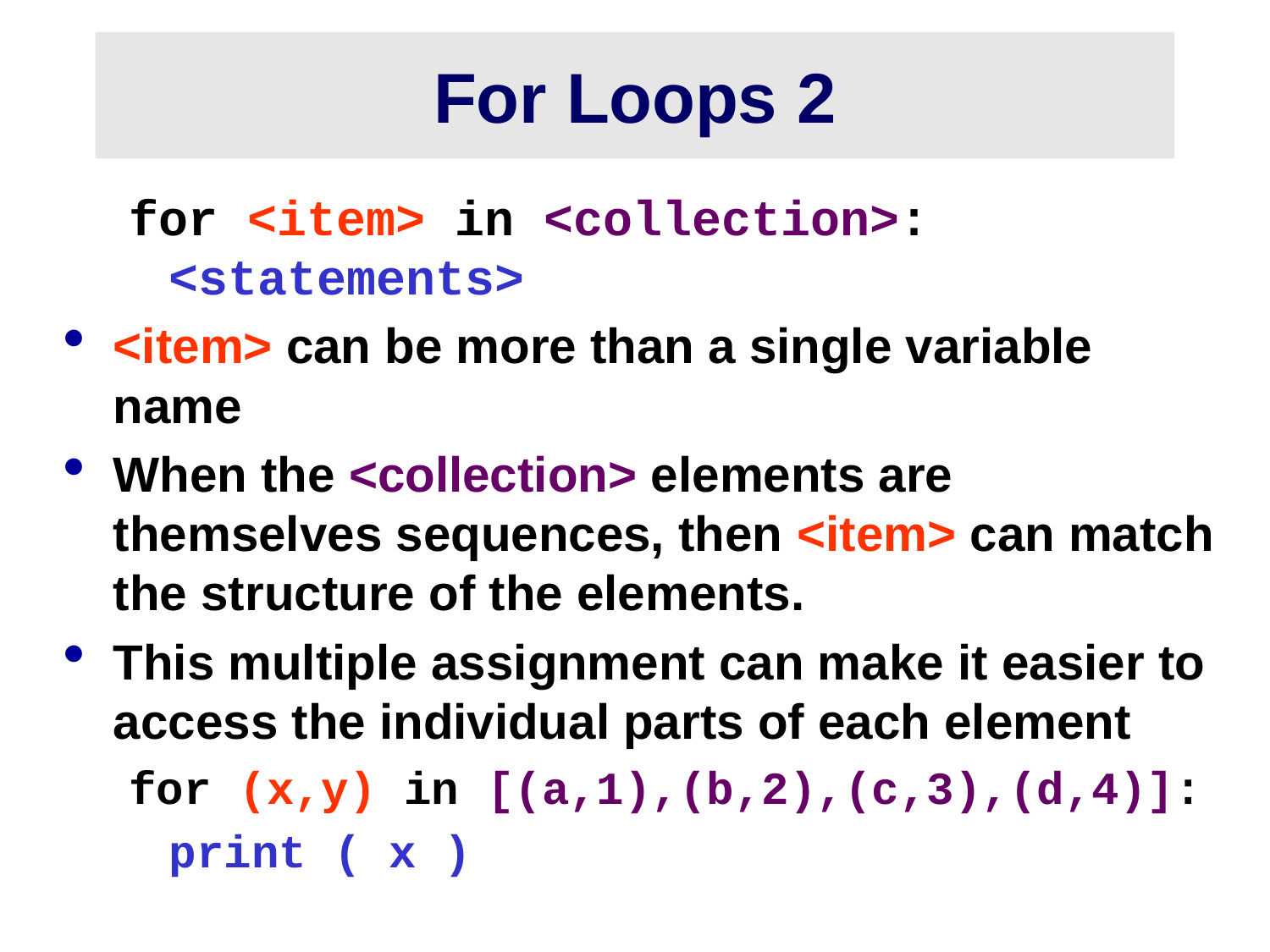

# For Loops 2
for <item> in <collection>:
<statements>
<item> can be more than a single variable name
When the <collection> elements are themselves sequences, then <item> can match the structure of the elements.
This multiple assignment can make it easier to access the individual parts of each element
for (x,y) in [(a,1),(b,2),(c,3),(d,4)]:
	print ( x )